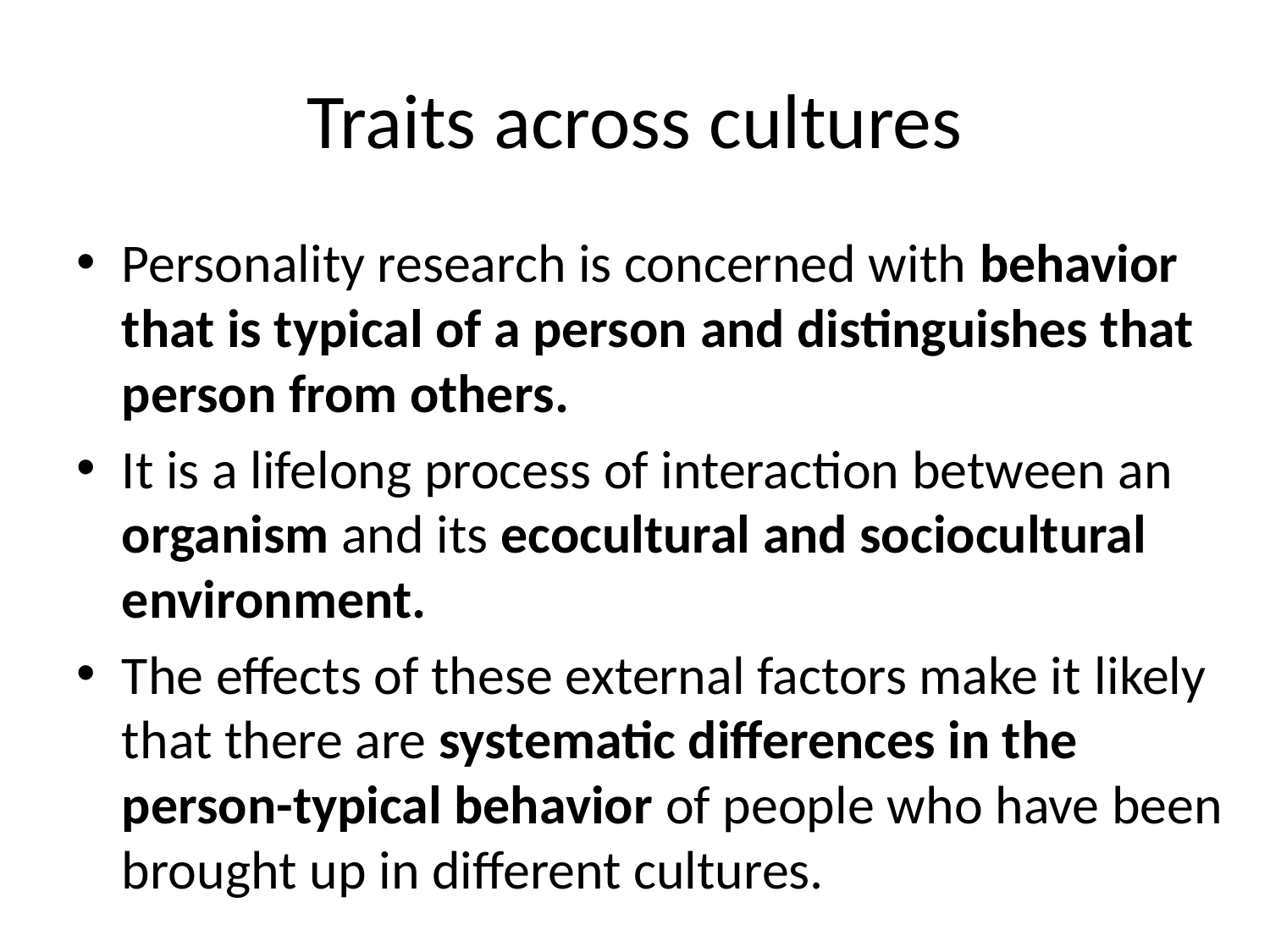

# Traits across cultures
Personality research is concerned with behavior that is typical of a person and distinguishes that person from others.
It is a lifelong process of interaction between an organism and its ecocultural and sociocultural environment.
The effects of these external factors make it likely that there are systematic differences in the person-typical behavior of people who have been brought up in different cultures.